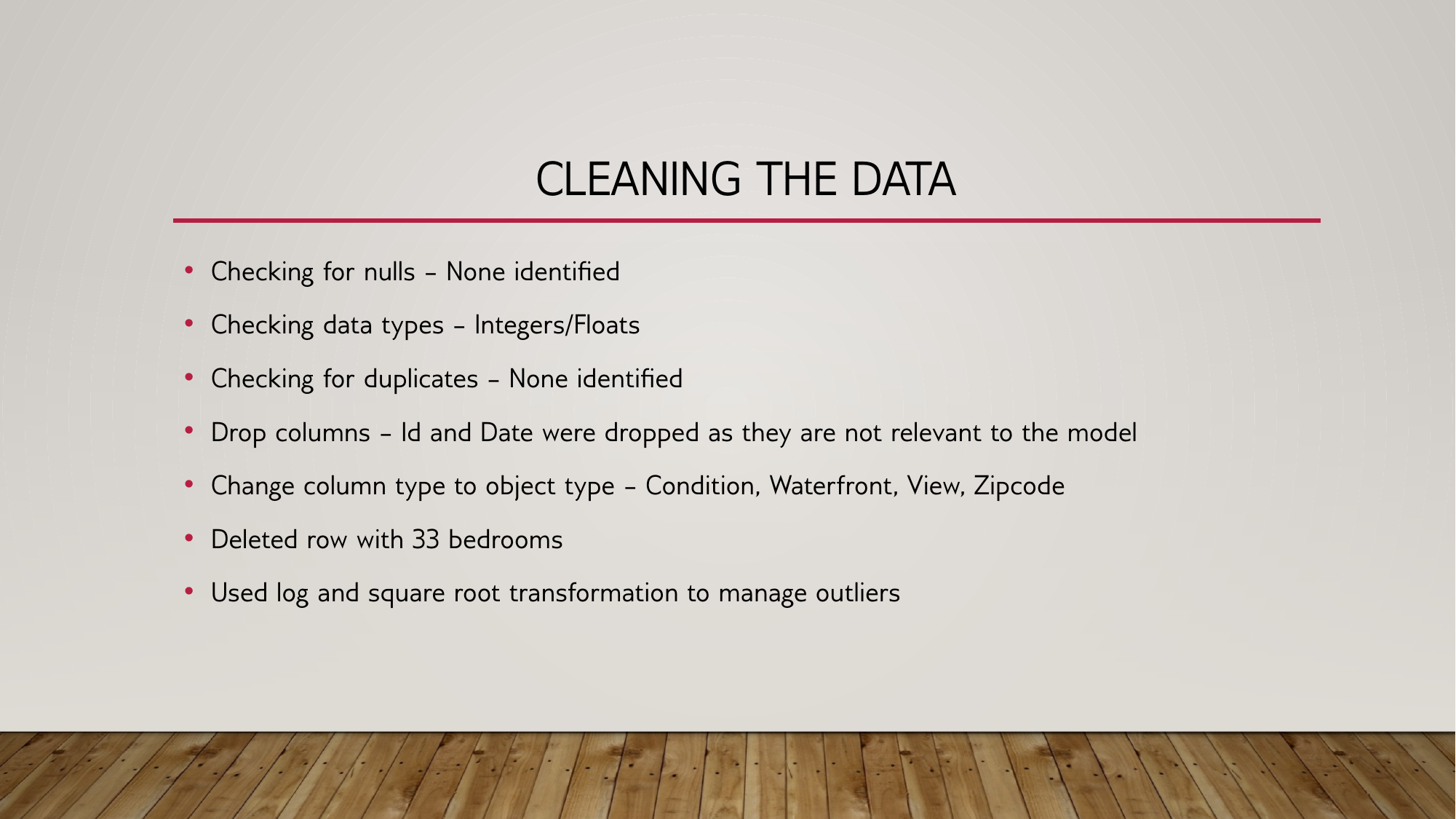

# Cleaning the data
Checking for nulls – None identified
Checking data types – Integers/Floats
Checking for duplicates – None identified
Drop columns – Id and Date were dropped as they are not relevant to the model
Change column type to object type – Condition, Waterfront, View, Zipcode
Deleted row with 33 bedrooms
Used log and square root transformation to manage outliers